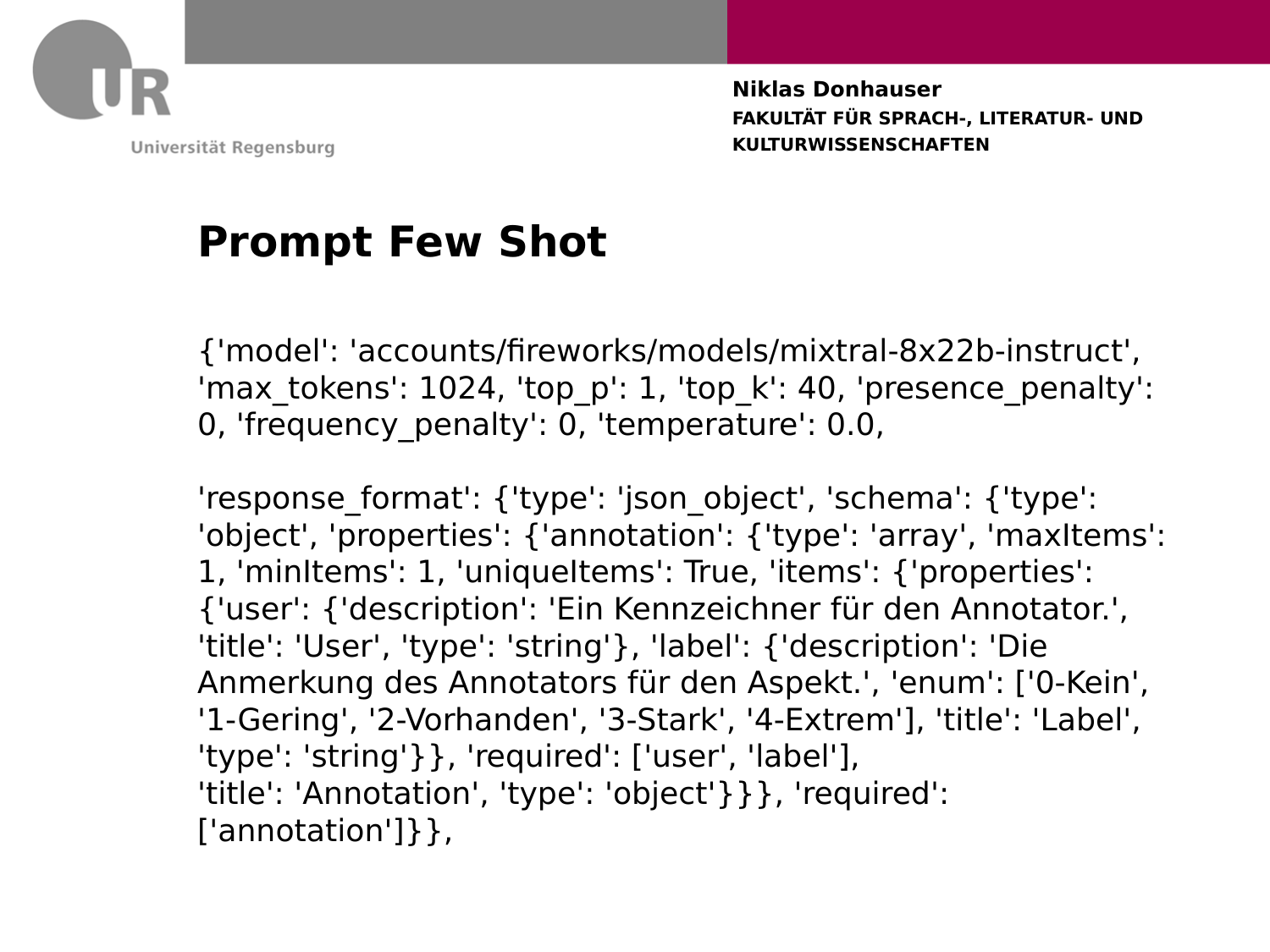

# Prompt Few Shot
{'model': 'accounts/fireworks/models/mixtral-8x22b-instruct', 'max_tokens': 1024, 'top_p': 1, 'top_k': 40, 'presence_penalty': 0, 'frequency_penalty': 0, 'temperature': 0.0,

'response_format': {'type': 'json_object', 'schema': {'type': 'object', 'properties': {'annotation': {'type': 'array', 'maxItems': 1, 'minItems': 1, 'uniqueItems': True, 'items': {'properties': {'user': {'description': 'Ein Kennzeichner für den Annotator.', 'title': 'User', 'type': 'string'}, 'label': {'description': 'Die Anmerkung des Annotators für den Aspekt.', 'enum': ['0-Kein', '1-Gering', '2-Vorhanden', '3-Stark', '4-Extrem'], 'title': 'Label', 'type': 'string'}}, 'required': ['user', 'label'],
'title': 'Annotation', 'type': 'object'}}}, 'required': ['annotation']}},